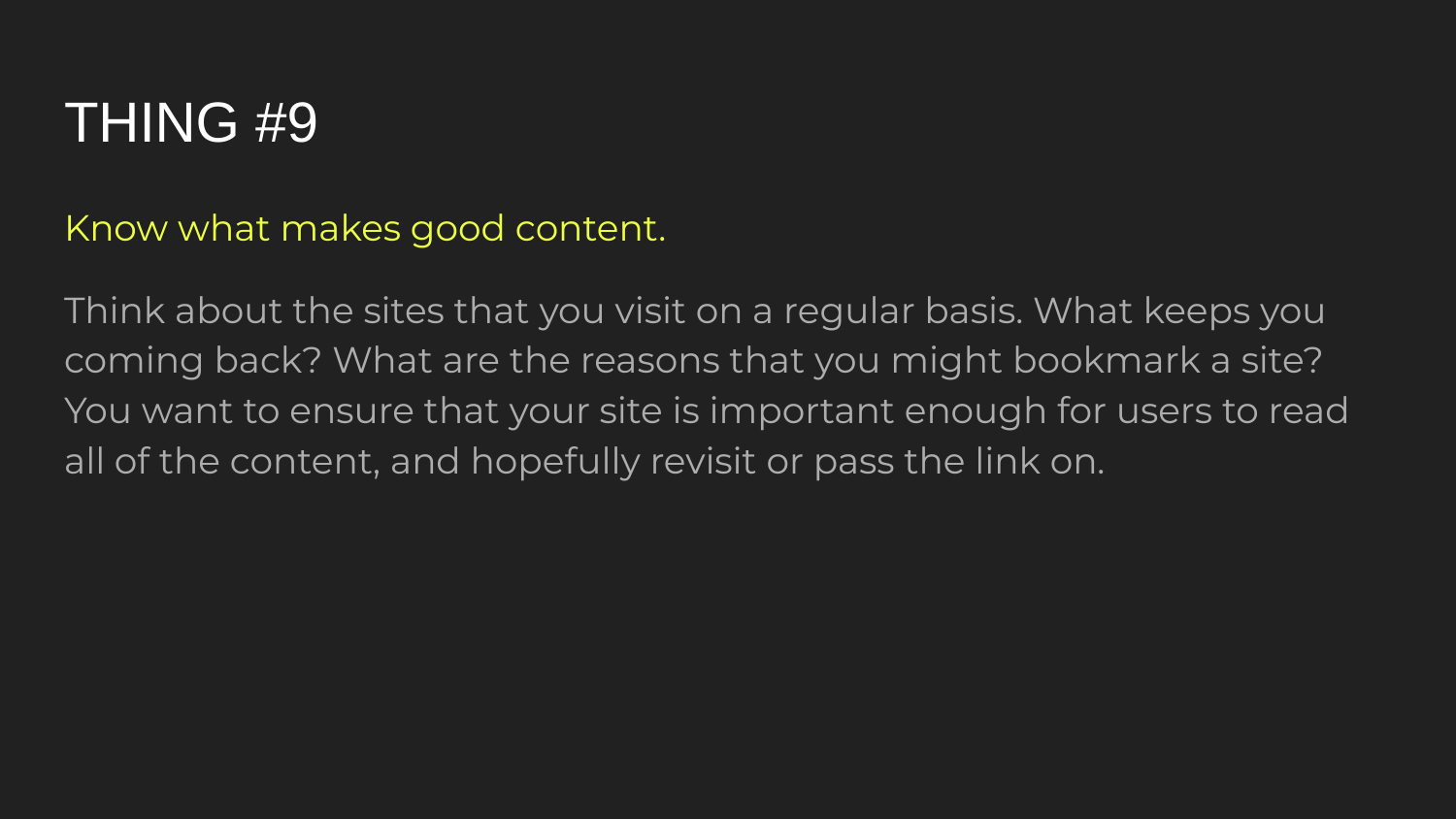

# THING #9
Know what makes good content.
Think about the sites that you visit on a regular basis. What keeps you coming back? What are the reasons that you might bookmark a site? You want to ensure that your site is important enough for users to read all of the content, and hopefully revisit or pass the link on.